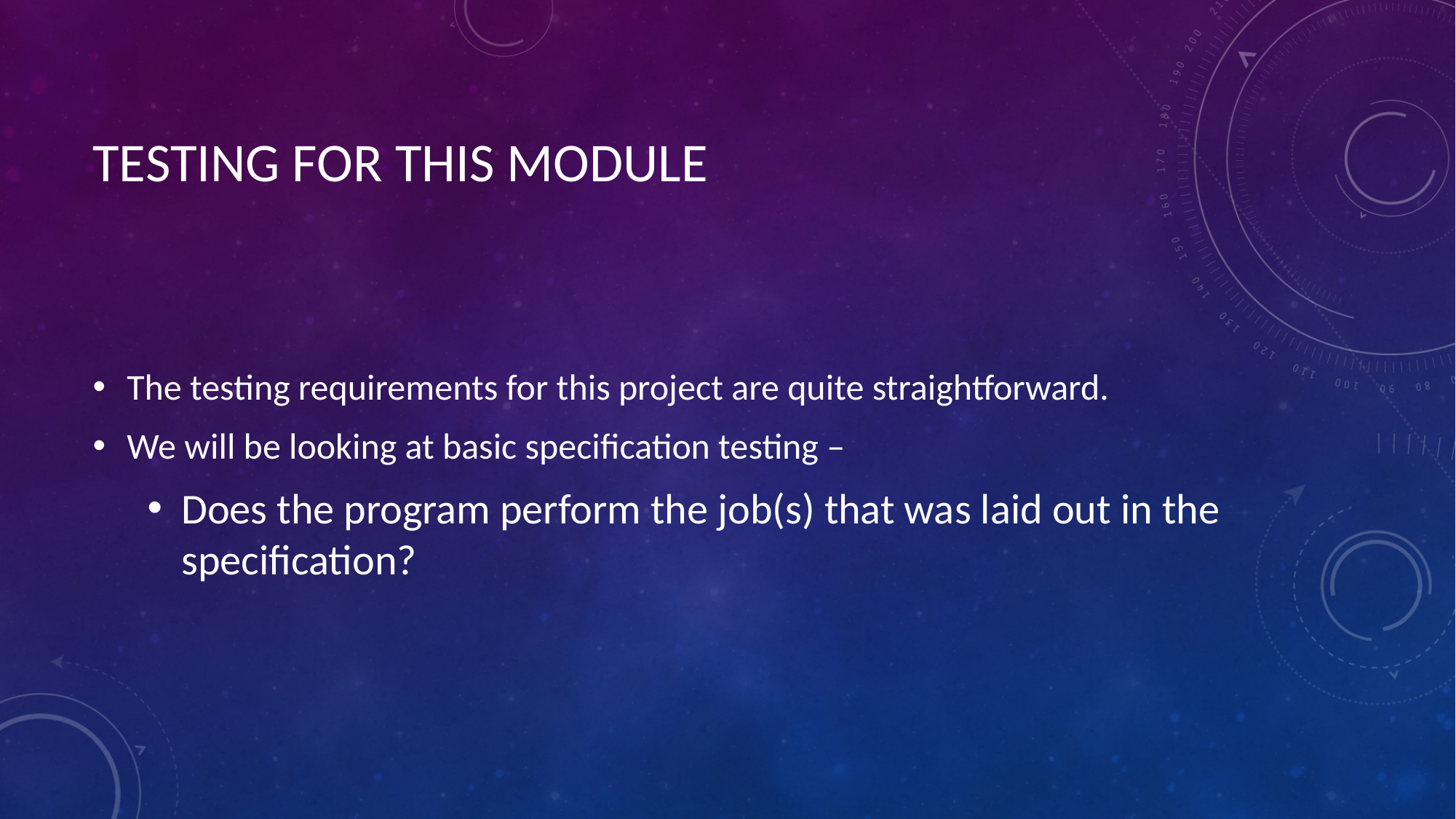

# Testing for this module
The testing requirements for this project are quite straightforward.
We will be looking at basic specification testing –
Does the program perform the job(s) that was laid out in the specification?